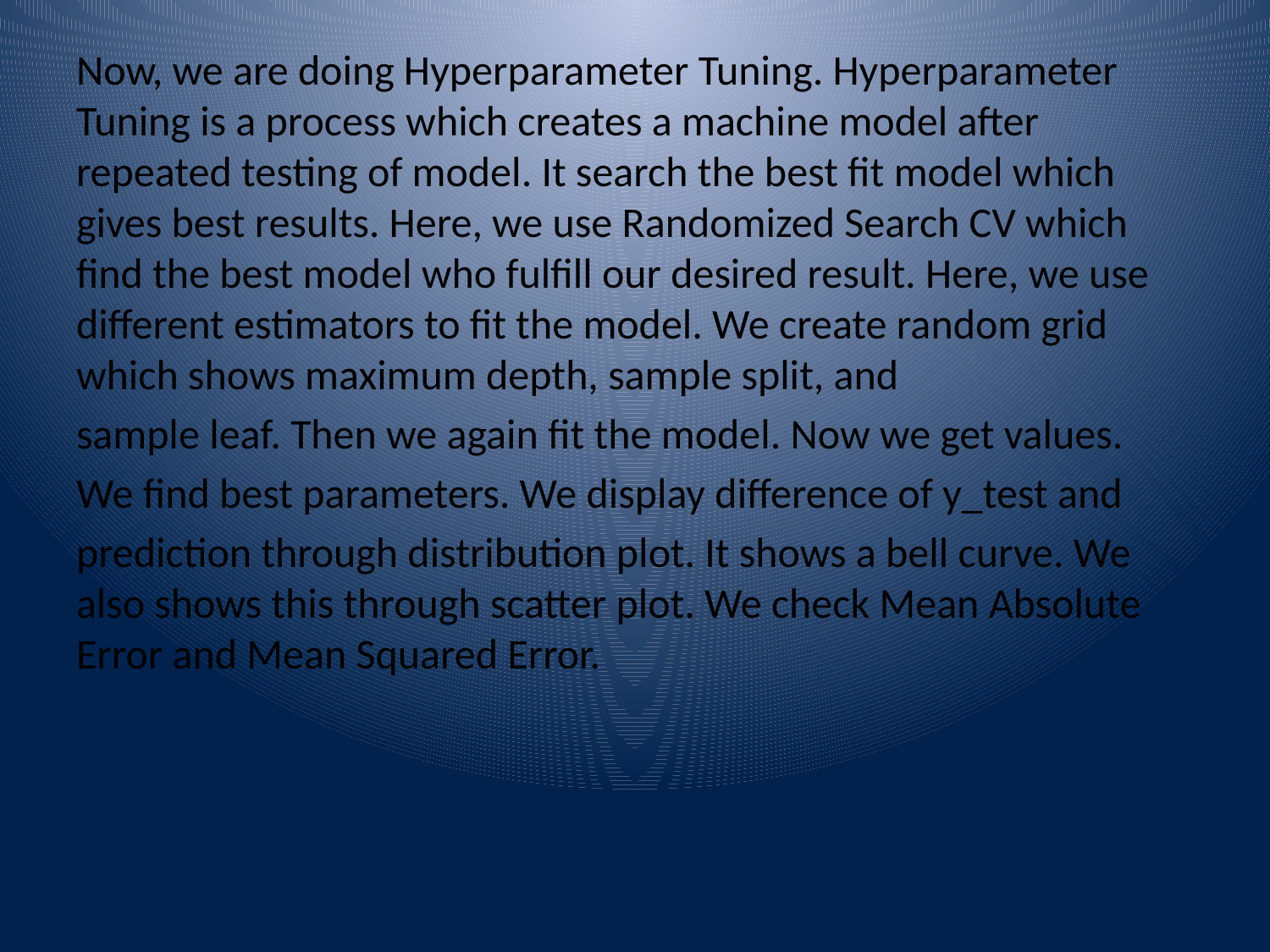

Now, we are doing Hyperparameter Tuning. Hyperparameter Tuning is a process which creates a machine model after repeated testing of model. It search the best fit model which gives best results. Here, we use Randomized Search CV which find the best model who fulfill our desired result. Here, we use different estimators to fit the model. We create random grid which shows maximum depth, sample split, and
sample leaf. Then we again fit the model. Now we get values.
We find best parameters. We display difference of y_test and
prediction through distribution plot. It shows a bell curve. We also shows this through scatter plot. We check Mean Absolute Error and Mean Squared Error.